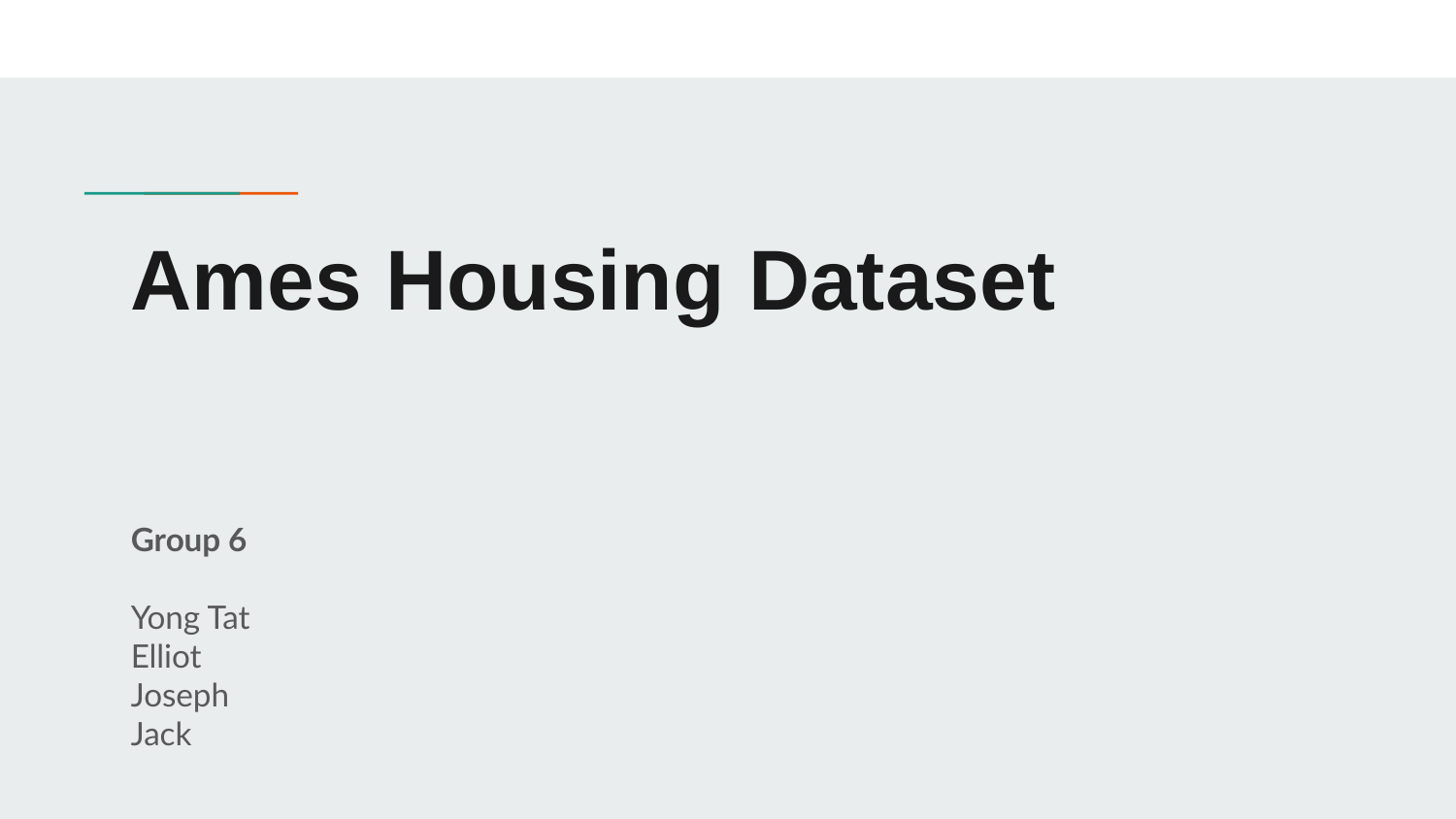

# Ames Housing Dataset
Group 6

Yong Tat
Elliot
Joseph
Jack